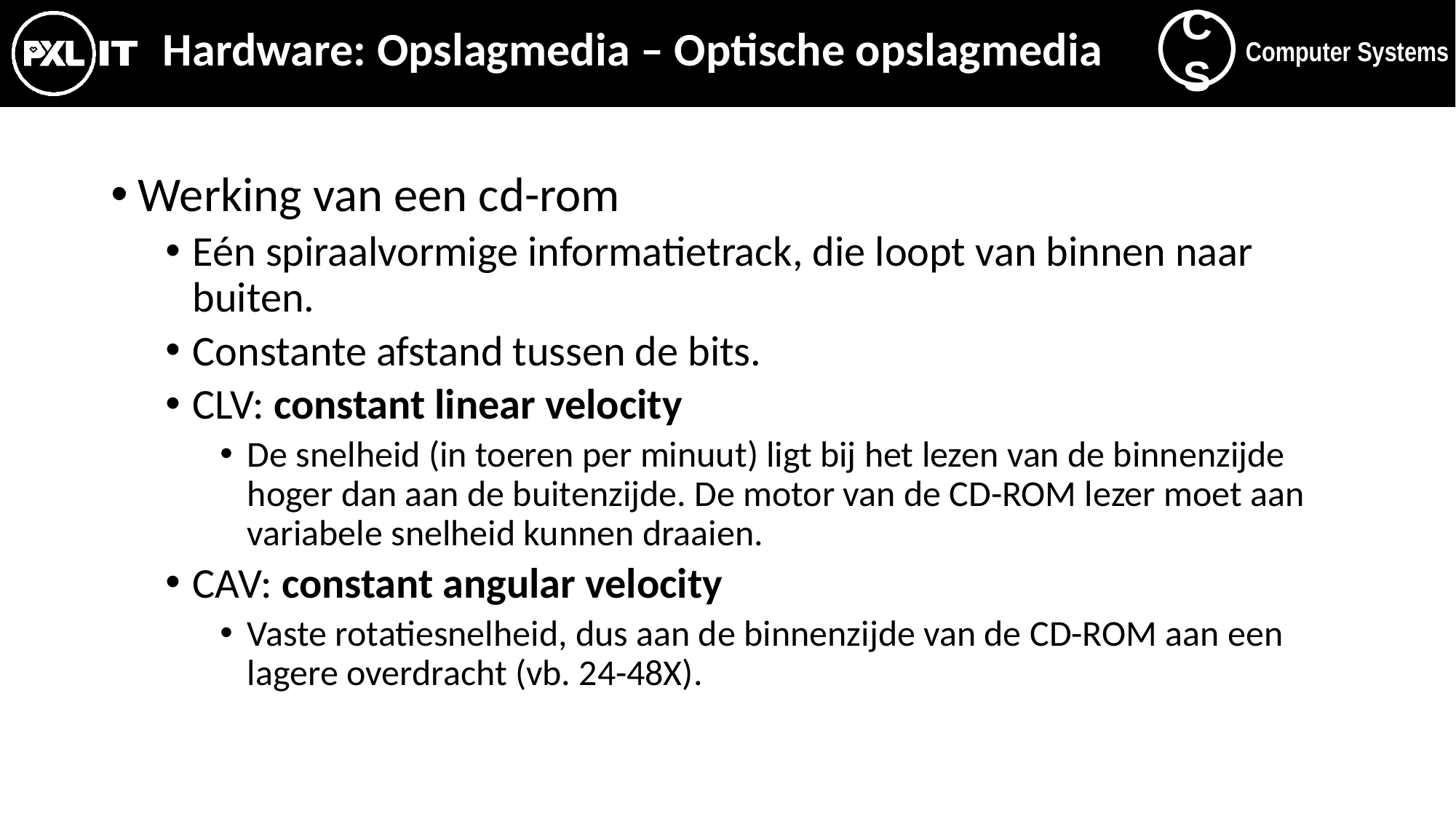

# Hardware: Opslagmedia – Optische opslagmedia
Werking van een cd-rom
Eén spiraalvormige informatietrack, die loopt van binnen naar buiten.
Constante afstand tussen de bits.
CLV: constant linear velocity
De snelheid (in toeren per minuut) ligt bij het lezen van de binnenzijde hoger dan aan de buitenzijde. De motor van de CD-ROM lezer moet aan variabele snelheid kunnen draaien.
CAV: constant angular velocity
Vaste rotatiesnelheid, dus aan de binnenzijde van de CD-ROM aan een lagere overdracht (vb. 24-48X).